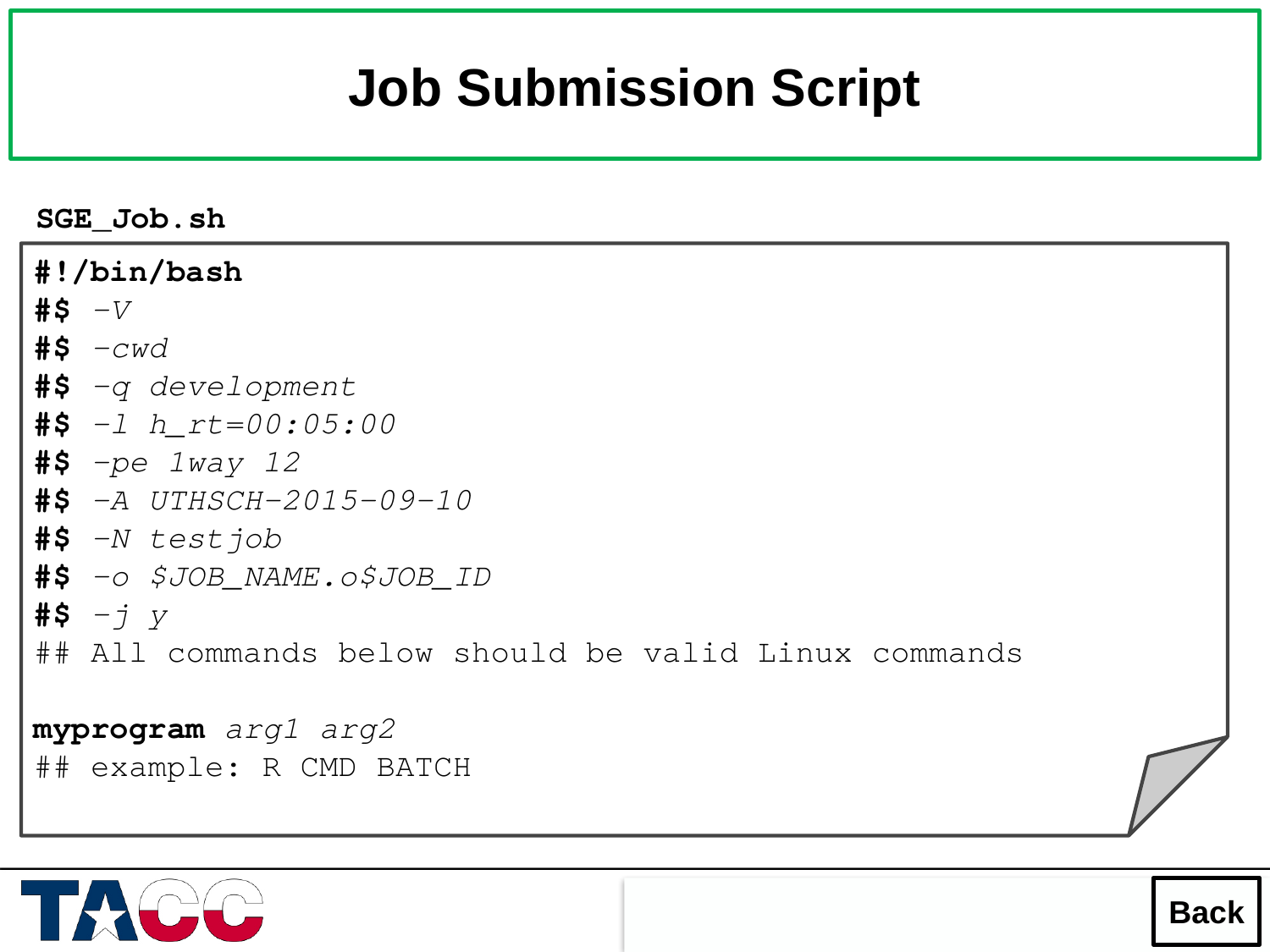

Job Submission Script
SGE_Job.sh
#!/bin/bash
#$ -V
#$ -cwd
#$ -q development
#$ -l h_rt=00:05:00
#$ -pe 1way 12
#$ -A UTHSCH-2015-09-10
#$ -N testjob
#$ -o $JOB_NAME.o$JOB_ID
#$ -j y
## All commands below should be valid Linux commands

myprogram arg1 arg2
## example: R CMD BATCH
Back